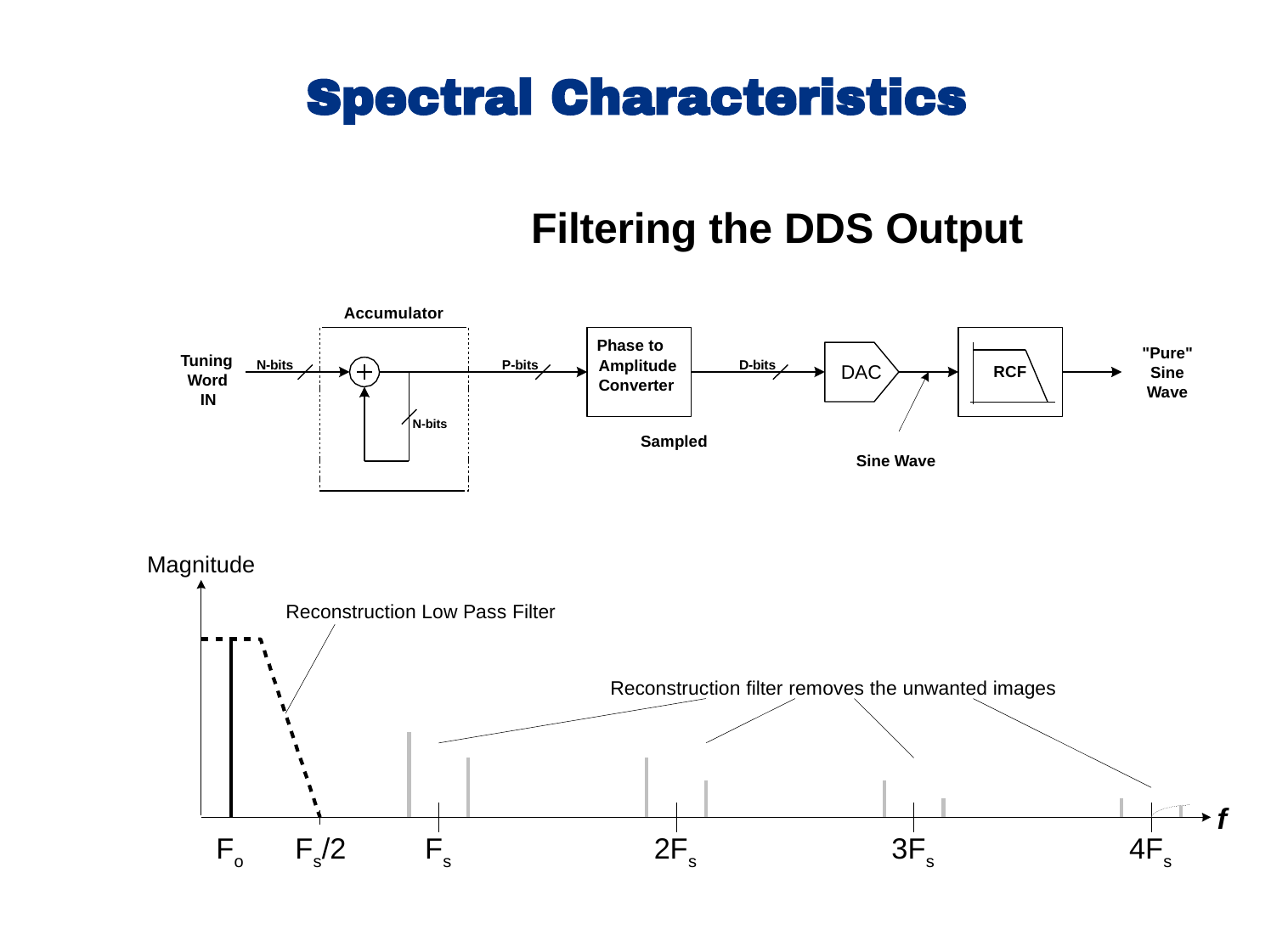

# Spectral Characteristics
Filtering the DDS Output
Accumulator

Phase to Amplitude Converter

"Pure" Sine Wave

Tuning Word

N-bits
P-bits
D-bits

DAC
RCF

IN

N-bits
Sampled
Sine Wave

Magnitude

Reconstruction Low Pass Filter

Reconstruction filter removes the unwanted images

f

Fo	Fs/2
Fs
2Fs
3Fs
4Fs